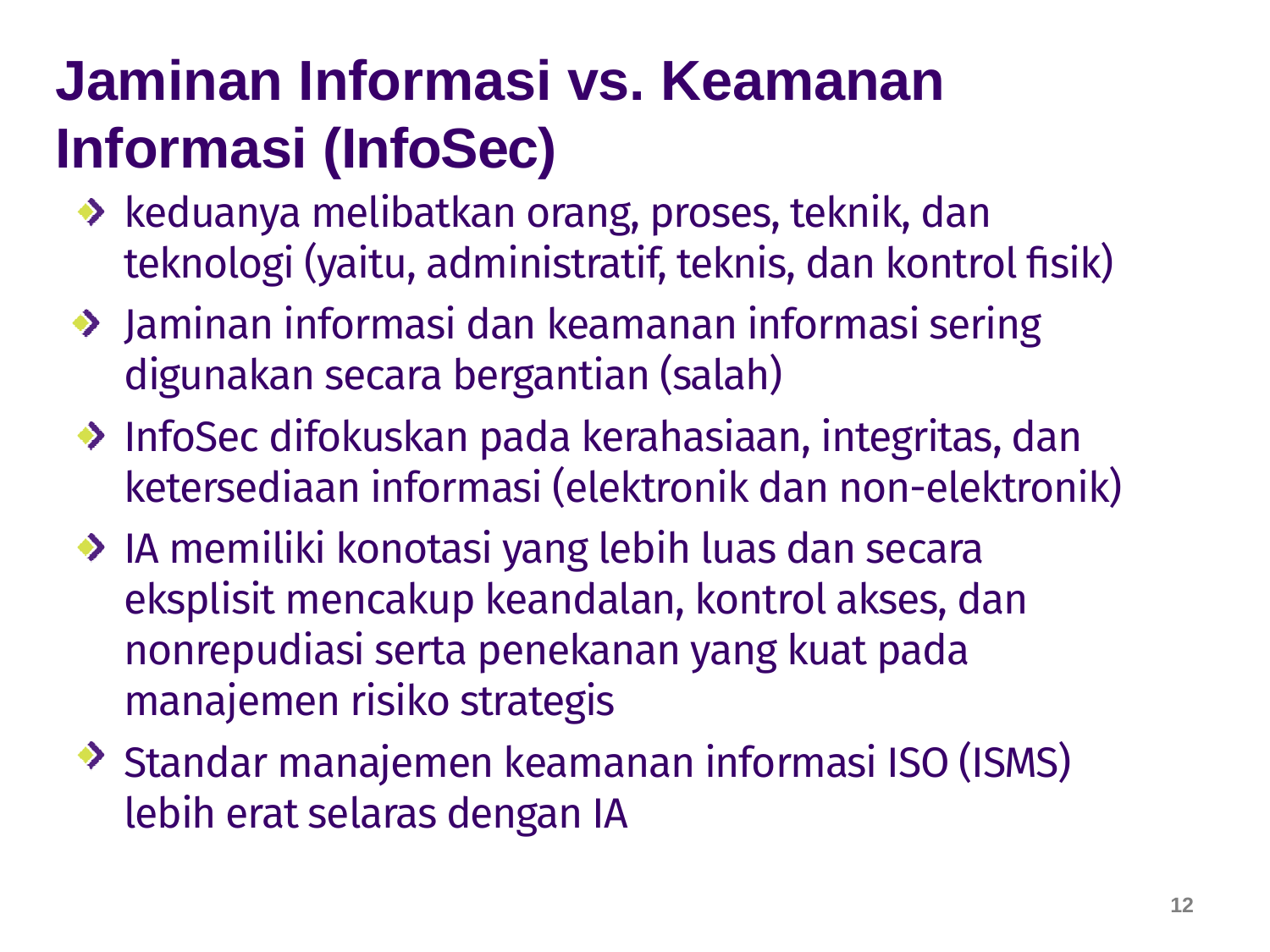

# Jaminan Informasi vs. Keamanan Informasi (InfoSec)
keduanya melibatkan orang, proses, teknik, dan teknologi (yaitu, administratif, teknis, dan kontrol fisik)
Jaminan informasi dan keamanan informasi sering digunakan secara bergantian (salah)
InfoSec difokuskan pada kerahasiaan, integritas, dan ketersediaan informasi (elektronik dan non-elektronik)
IA memiliki konotasi yang lebih luas dan secara eksplisit mencakup keandalan, kontrol akses, dan nonrepudiasi serta penekanan yang kuat pada manajemen risiko strategis
Standar manajemen keamanan informasi ISO (ISMS) lebih erat selaras dengan IA

12